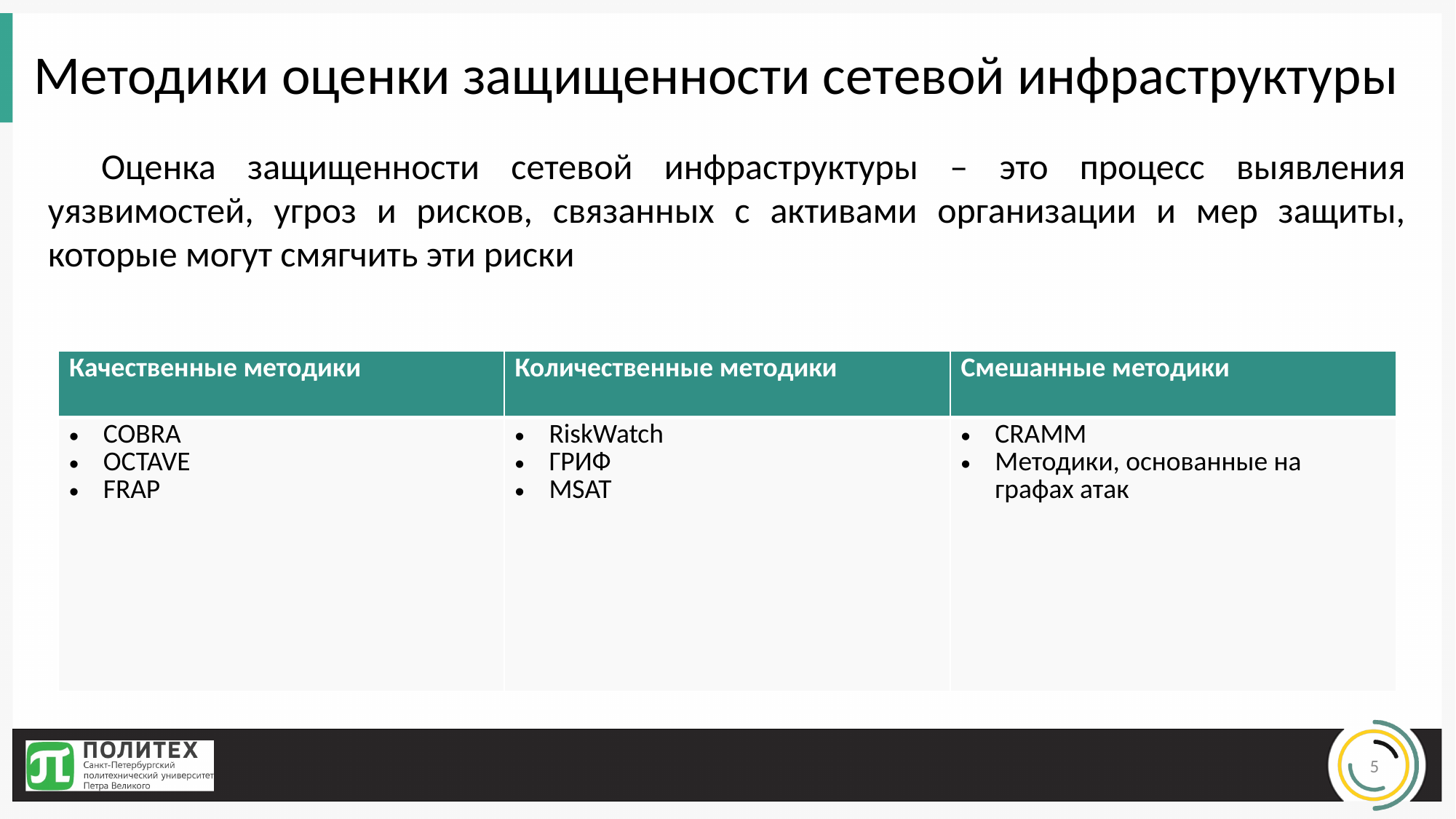

# Методики оценки защищенности сетевой инфраструктуры
Оценка защищенности сетевой инфраструктуры – это процесс выявления уязвимостей, угроз и рисков, связанных с активами организации и мер защиты, которые могут смягчить эти риски
| Качественные методики | Количественные методики | Смешанные методики |
| --- | --- | --- |
| COBRA OCTAVE FRAP | RiskWatch ГРИФ MSAT | CRAMM Методики, основанные на графах атак |
5